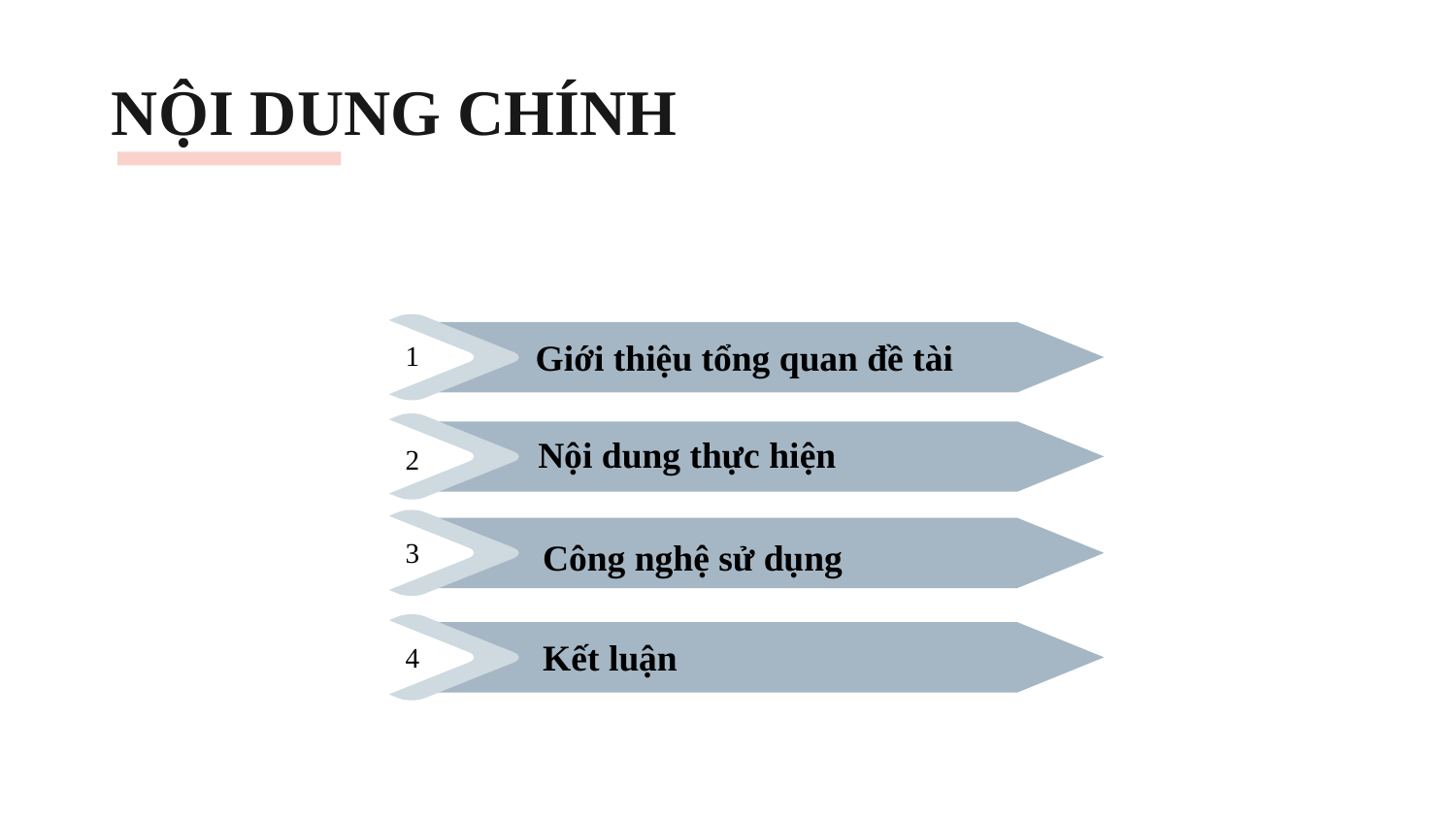

# NỘI DUNG CHÍNH

Giới thiệu tổng quan đề tài
1

Nội dung thực hiện
2

3
Công nghệ sử dụng

Kết luận
4